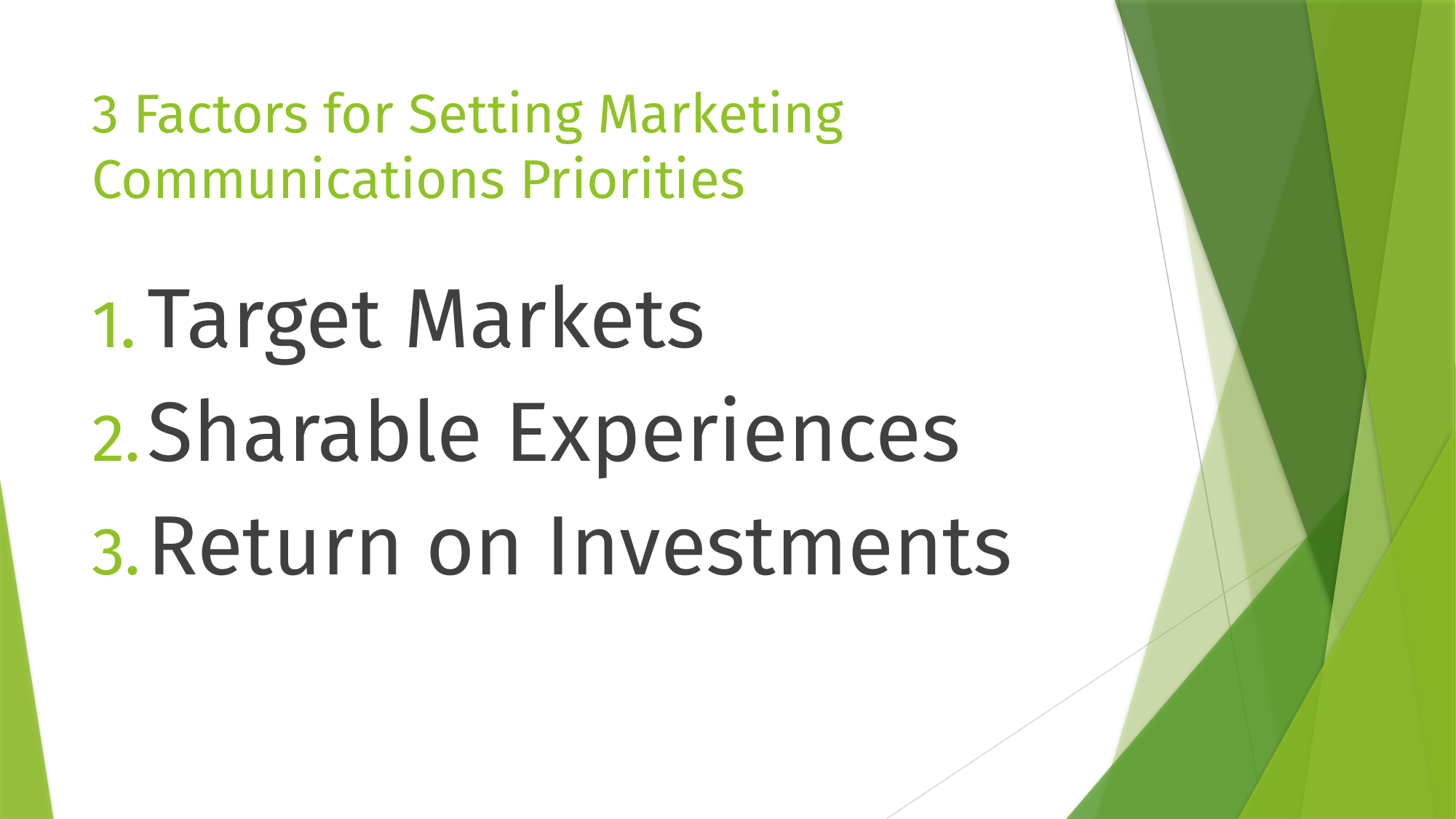

# 3 Factors for Setting Marketing Communications Priorities
Target Markets
Sharable Experiences
Return on Investments